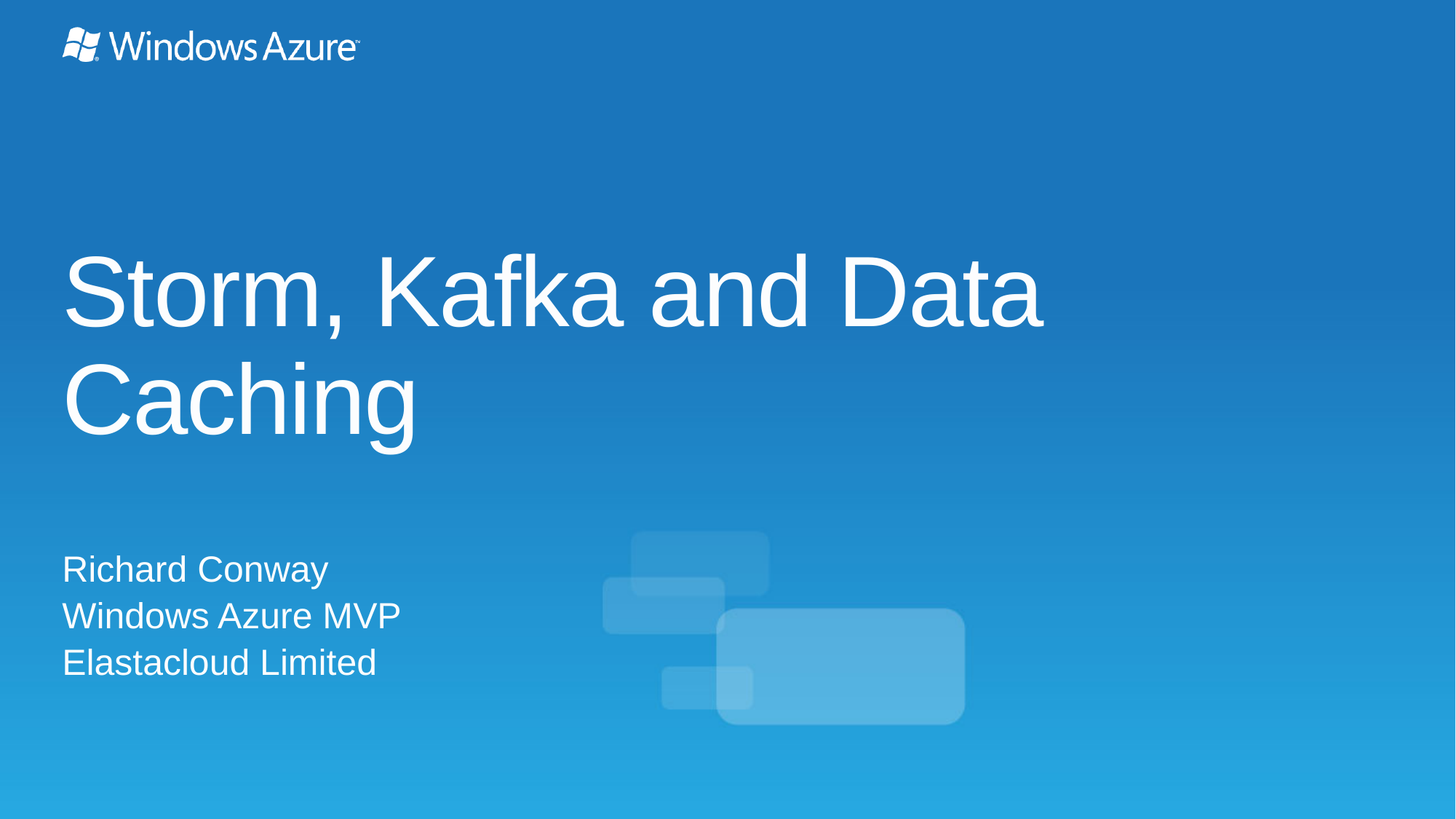

# Storm, Kafka and Data Caching
Richard Conway
Windows Azure MVP
Elastacloud Limited